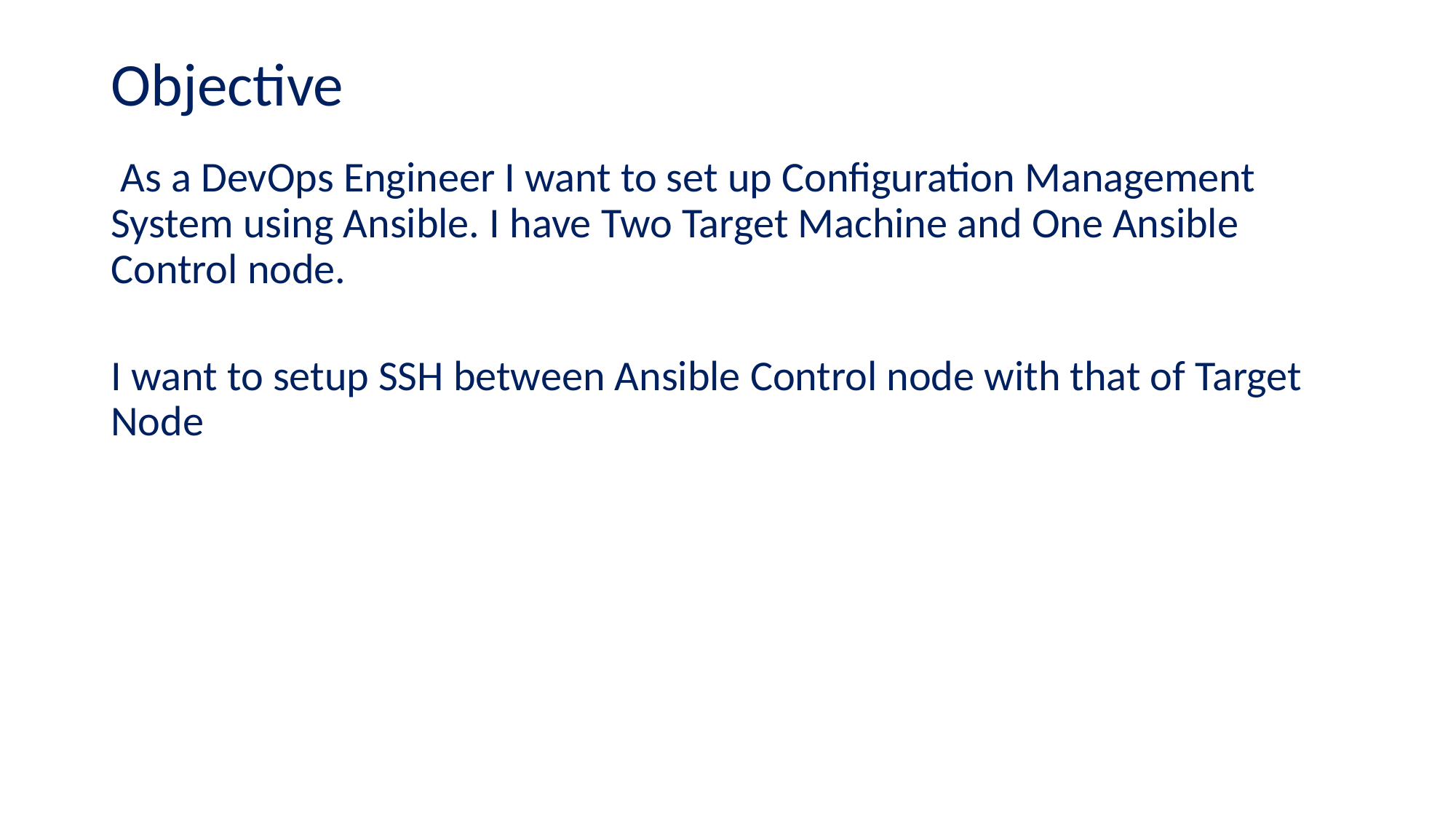

# Objective
 As a DevOps Engineer I want to set up Configuration Management System using Ansible. I have Two Target Machine and One Ansible Control node.
I want to setup SSH between Ansible Control node with that of Target Node